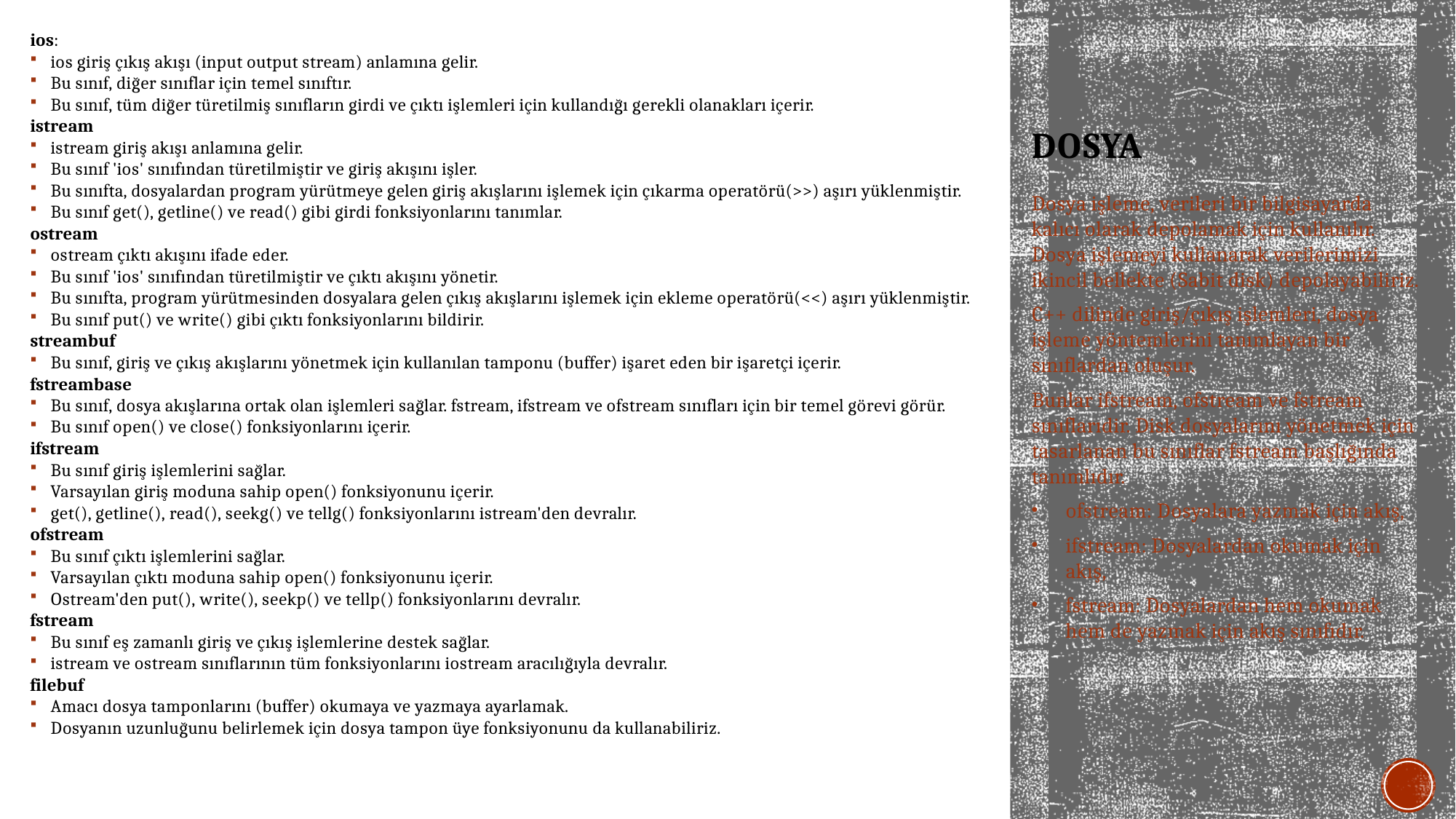

ios:
ios giriş çıkış akışı (input output stream) anlamına gelir.
Bu sınıf, diğer sınıflar için temel sınıftır.
Bu sınıf, tüm diğer türetilmiş sınıfların girdi ve çıktı işlemleri için kullandığı gerekli olanakları içerir.
istream
istream giriş akışı anlamına gelir.
Bu sınıf 'ios' sınıfından türetilmiştir ve giriş akışını işler.
Bu sınıfta, dosyalardan program yürütmeye gelen giriş akışlarını işlemek için çıkarma operatörü(>>) aşırı yüklenmiştir.
Bu sınıf get(), getline() ve read() gibi girdi fonksiyonlarını tanımlar.
ostream
ostream çıktı akışını ifade eder.
Bu sınıf 'ios' sınıfından türetilmiştir ve çıktı akışını yönetir.
Bu sınıfta, program yürütmesinden dosyalara gelen çıkış akışlarını işlemek için ekleme operatörü(<<) aşırı yüklenmiştir.
Bu sınıf put() ve write() gibi çıktı fonksiyonlarını bildirir.
streambuf
Bu sınıf, giriş ve çıkış akışlarını yönetmek için kullanılan tamponu (buffer) işaret eden bir işaretçi içerir.
fstreambase
Bu sınıf, dosya akışlarına ortak olan işlemleri sağlar. fstream, ifstream ve ofstream sınıfları için bir temel görevi görür.
Bu sınıf open() ve close() fonksiyonlarını içerir.
ifstream
Bu sınıf giriş işlemlerini sağlar.
Varsayılan giriş moduna sahip open() fonksiyonunu içerir.
get(), getline(), read(), seekg() ve tellg() fonksiyonlarını istream'den devralır.
ofstream
Bu sınıf çıktı işlemlerini sağlar.
Varsayılan çıktı moduna sahip open() fonksiyonunu içerir.
Ostream'den put(), write(), seekp() ve tellp() fonksiyonlarını devralır.
fstream
Bu sınıf eş zamanlı giriş ve çıkış işlemlerine destek sağlar.
istream ve ostream sınıflarının tüm fonksiyonlarını iostream aracılığıyla devralır.
filebuf
Amacı dosya tamponlarını (buffer) okumaya ve yazmaya ayarlamak.
Dosyanın uzunluğunu belirlemek için dosya tampon üye fonksiyonunu da kullanabiliriz.
# DOSYA
Dosya işleme, verileri bir bilgisayarda kalıcı olarak depolamak için kullanılır. Dosya işlemeyi kullanarak verilerimizi ikincil bellekte (Sabit disk) depolayabiliriz.
C++ dilinde giriş/çıkış işlemleri, dosya işleme yöntemlerini tanımlayan bir sınıflardan oluşur.
Bunlar ifstream, ofstream ve fstream sınıflarıdir. Disk dosyalarını yönetmek için tasarlanan bu sınıflar fstream başlığında tanımlıdır.
ofstream: Dosyalara yazmak için akış,
ifstream: Dosyalardan okumak için akış,
fstream: Dosyalardan hem okumak hem de yazmak için akış sınıfıdır.